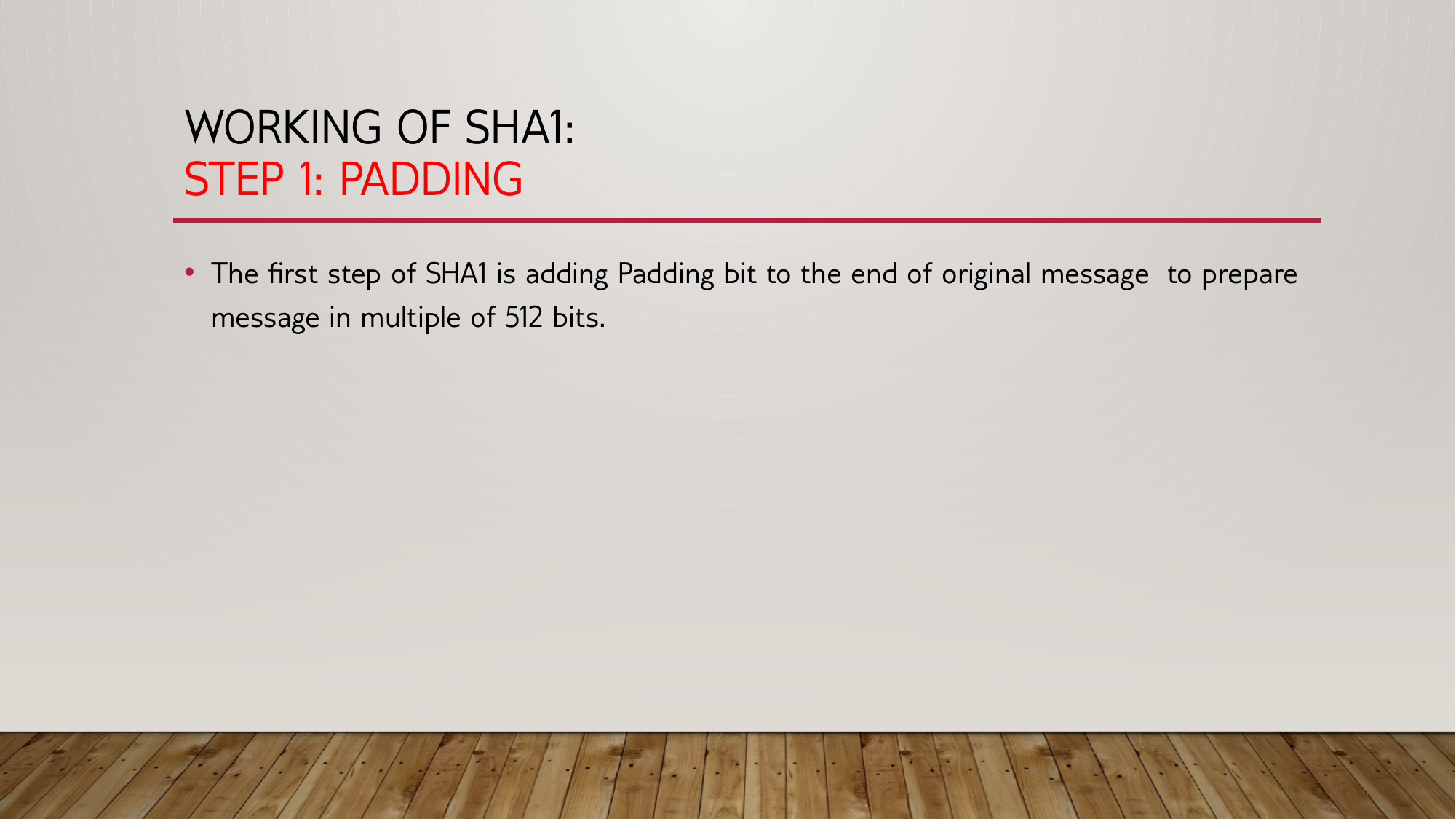

# Working of SHA1: Step 1: Padding
The first step of SHA1 is adding Padding bit to the end of original message  to prepare message in multiple of 512 bits.